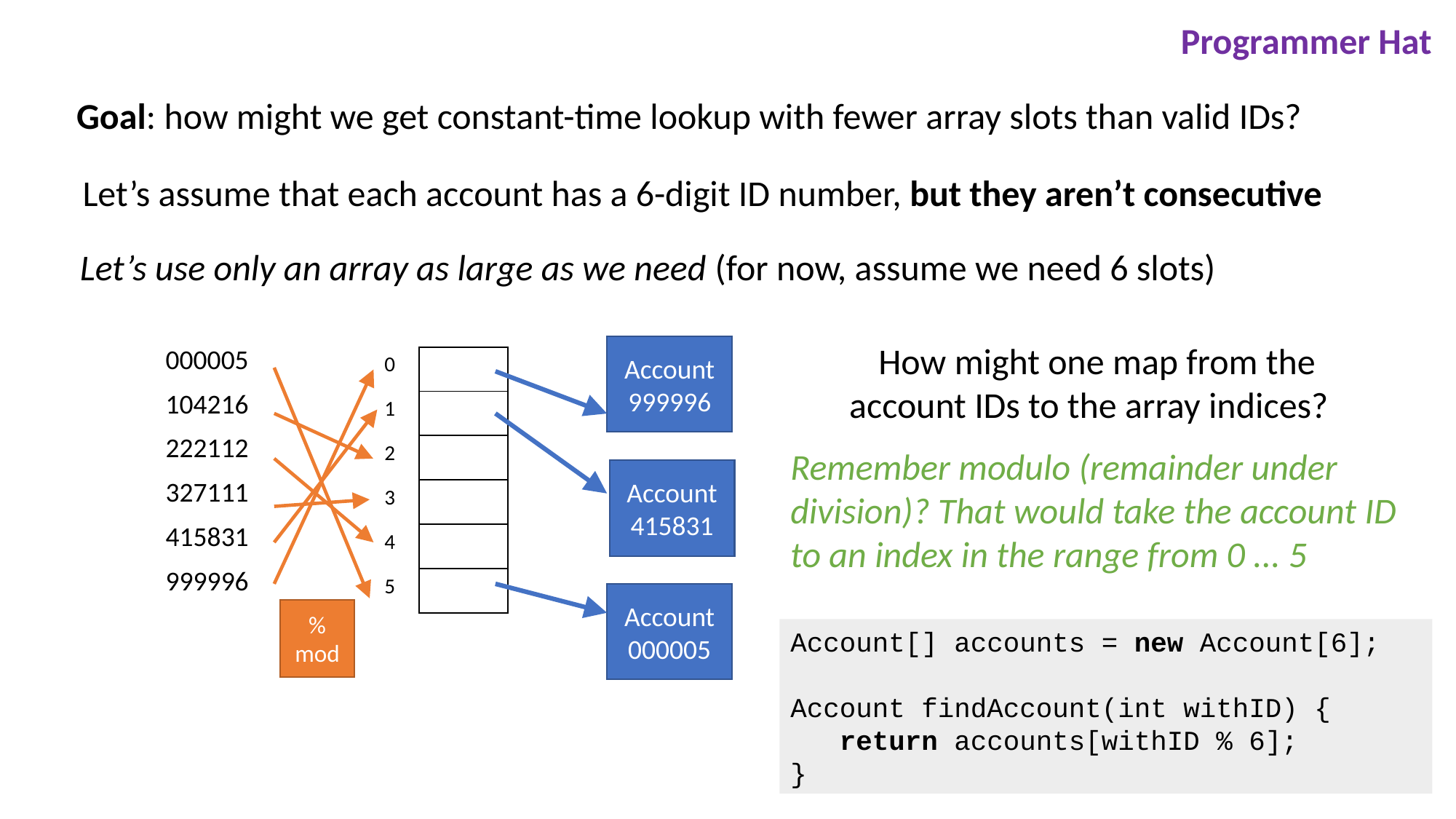

Programmer Hat
Goal: how might we get constant-time lookup with fewer array slots than valid IDs?
Let’s assume that each account has a 6-digit ID number, but they aren’t consecutive
Let’s use only an array as large as we need (for now, assume we need 6 slots)
How might one map from the account IDs to the array indices?
Account
999996
| 000005 |
| --- |
| 104216 |
| 222112 |
| 327111 |
| 415831 |
| 999996 |
|  |
| --- |
|  |
|  |
|  |
|  |
|  |
| 0 |
| --- |
| 1 |
| 2 |
| 3 |
| 4 |
| 5 |
Remember modulo (remainder under division)? That would take the account ID to an index in the range from 0 ... 5
Account
415831
Account
000005
%
mod
Account[] accounts = new Account[6];

Account findAccount(int withID) {
   return accounts[withID % 6];
}